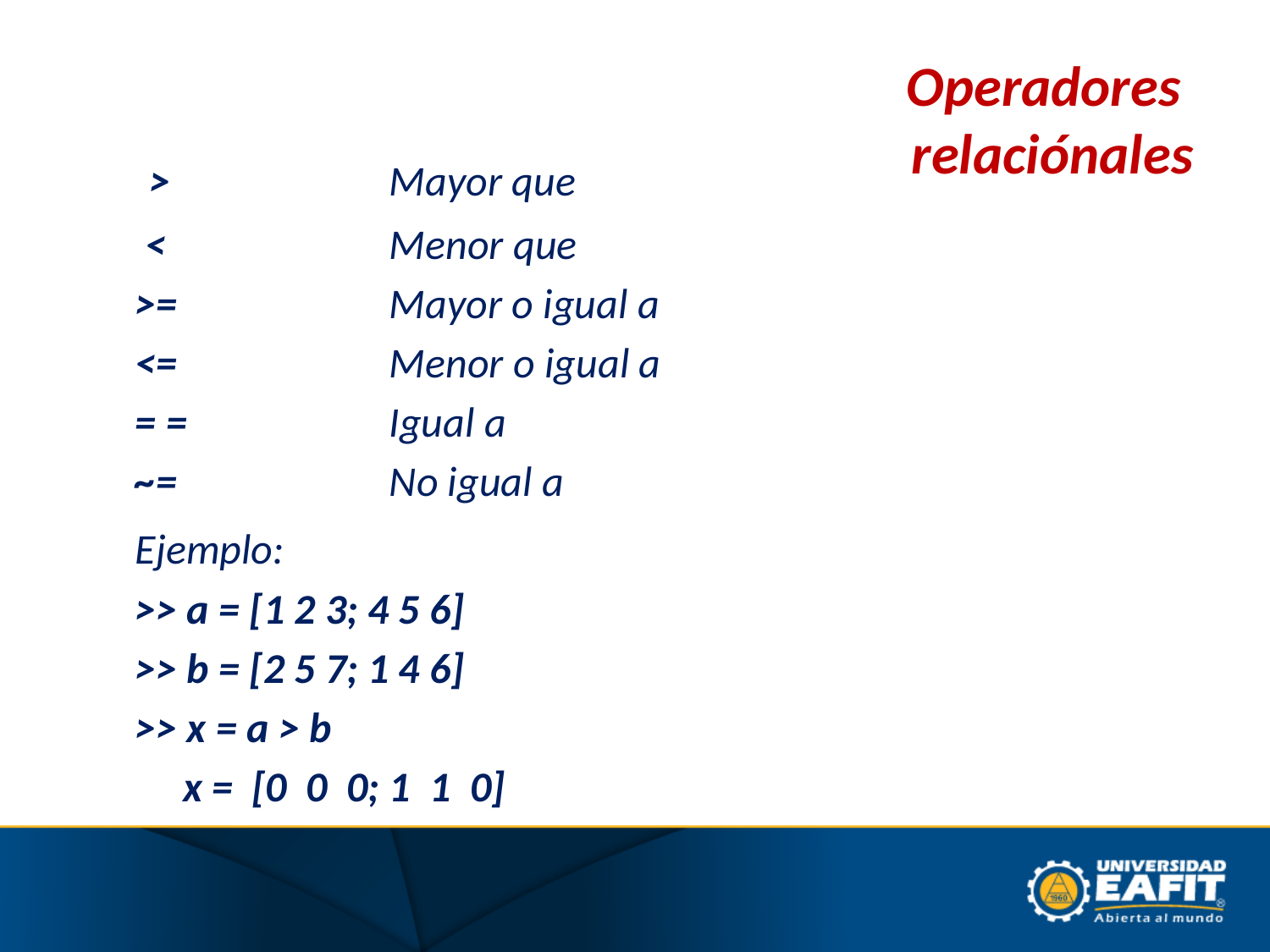

# Operadores relaciónales
	 >  	       	Mayor que
	 <		Menor que
	>=		Mayor o igual a
	<=		Menor o igual a
	= =		Igual a
	~=		No igual a
	Ejemplo:
	>> a = [1 2 3; 4 5 6]
	>> b = [2 5 7; 1 4 6]
	>> x = a > b
	     x =  [0  0  0; 1  1  0]